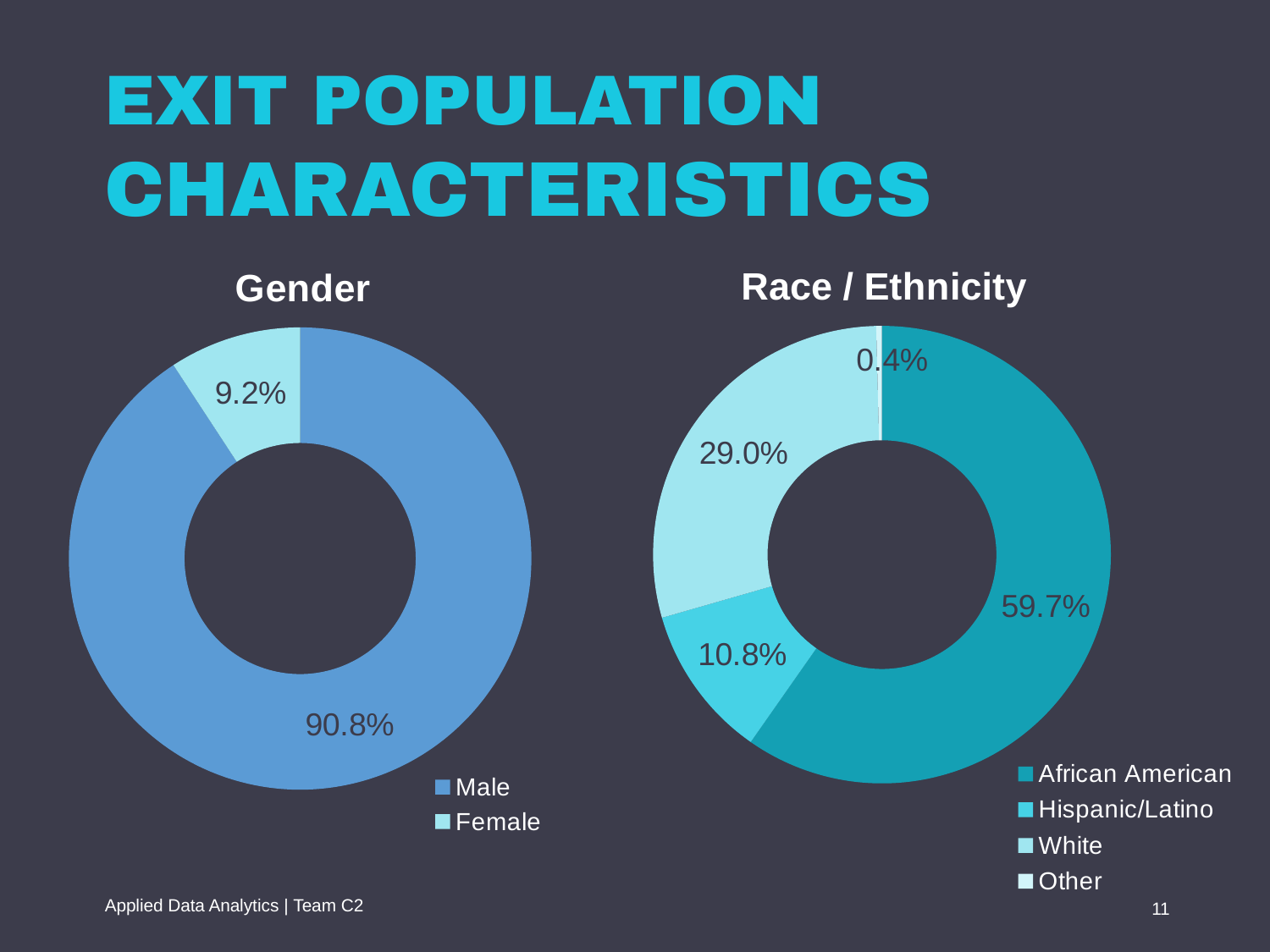

EXIT POPULATION
CHARACTERISTICS

### Chart:

| Category | Gender |
|---|---|
| Male | 0.9077479063862897 |
| Female | 0.09225209361371035 |

### Chart:

| Category | Race / Ethnicity |
|---|---|
| African American | 0.5972071500235467 |
| Hispanic/Latino | 0.10826730004026837 |
| White | 0.2904782380201615 |
| Other | 0.0040473119160233965 |
Applied Data Analytics | Team C2
11